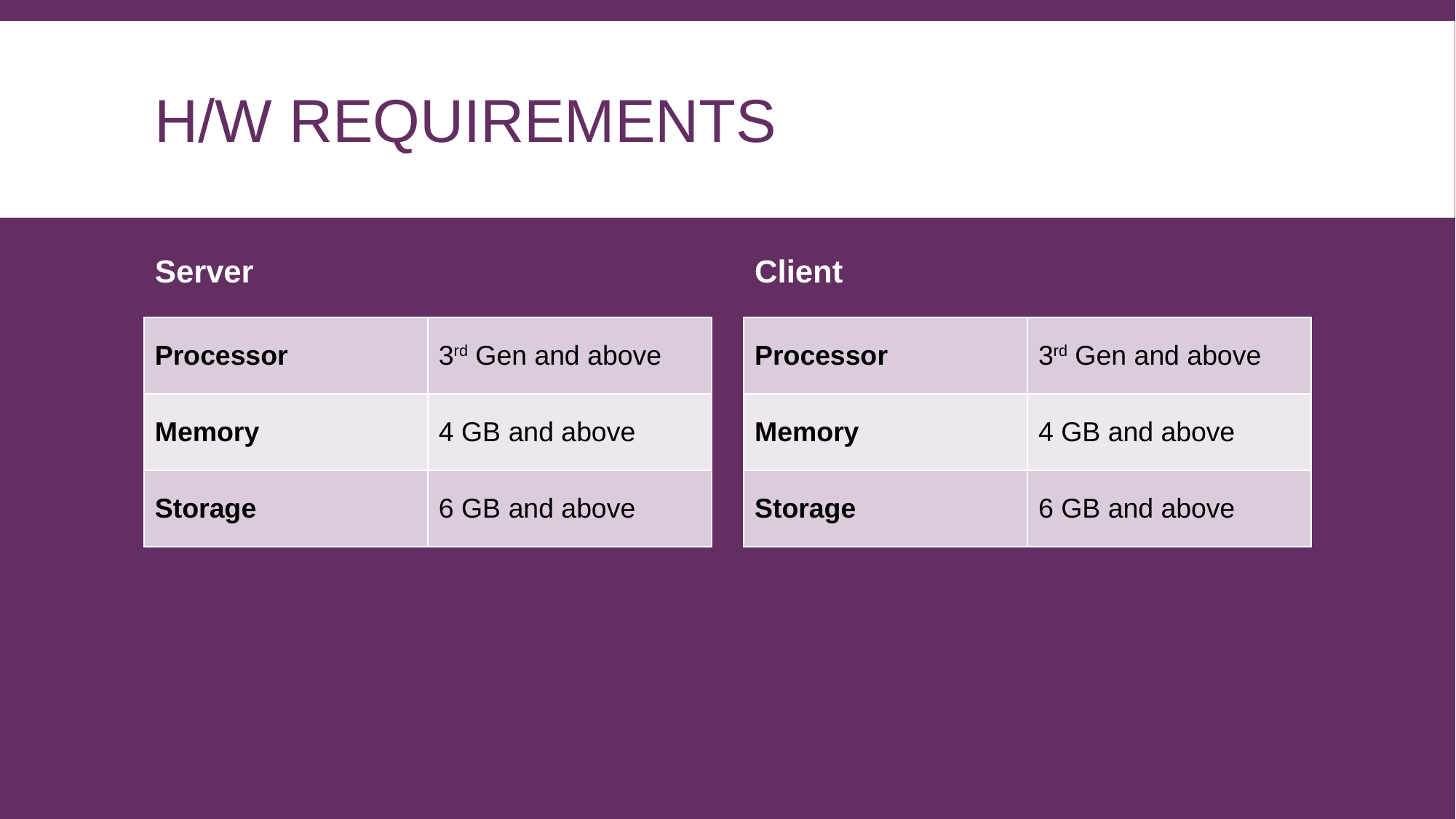

# H/w requirements
Server
Client
| Processor | 3rd Gen and above |
| --- | --- |
| Memory | 4 GB and above |
| Storage | 6 GB and above |
| Processor | 3rd Gen and above |
| --- | --- |
| Memory | 4 GB and above |
| Storage | 6 GB and above |